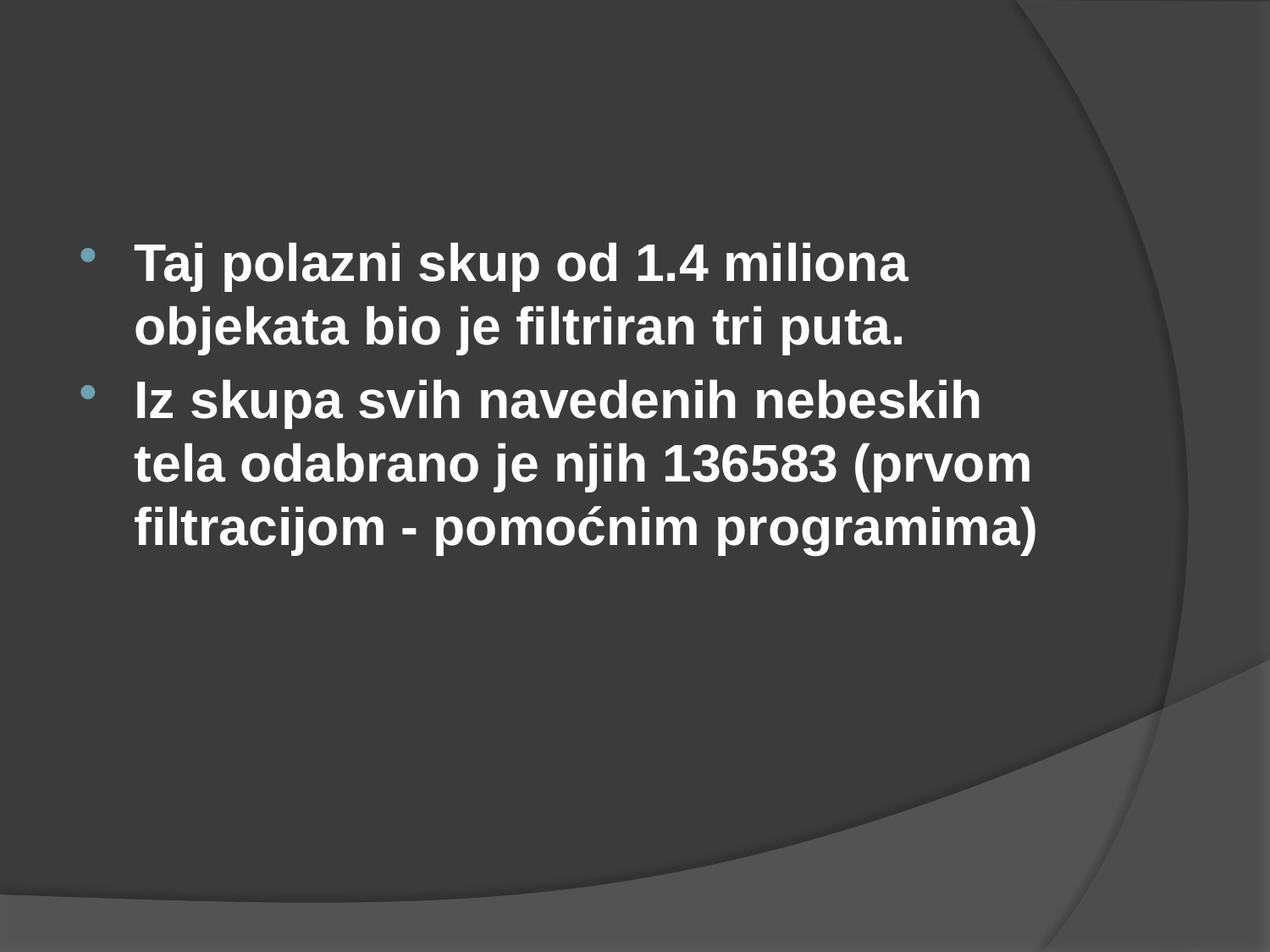

#
Taj polazni skup od 1.4 miliona objekata bio je filtriran tri puta.
Iz skupa svih navedenih nebeskih tela odabrano je njih 136583 (prvom filtracijom - pomoćnim programima)